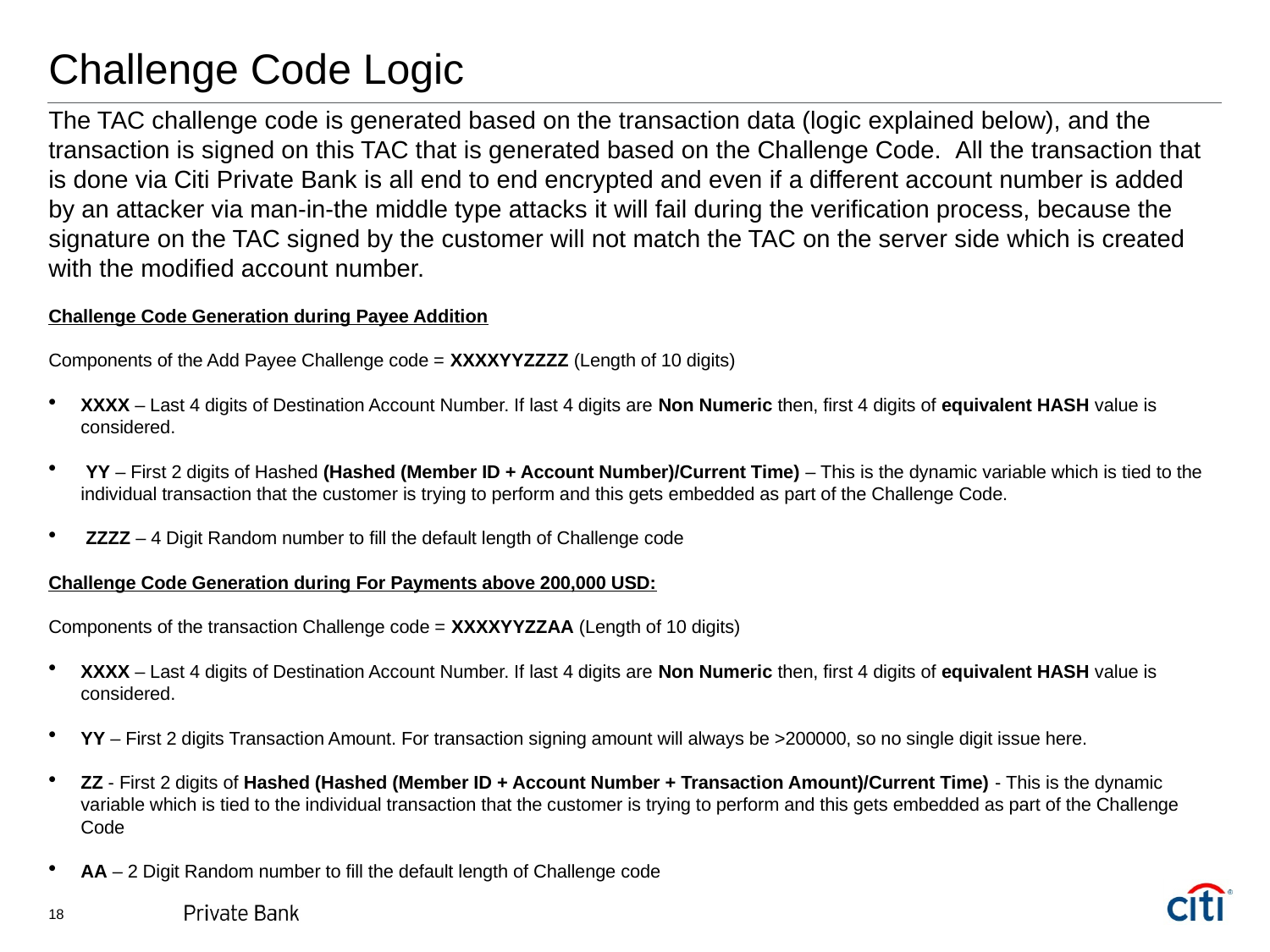

# Challenge Code Logic
The TAC challenge code is generated based on the transaction data (logic explained below), and the transaction is signed on this TAC that is generated based on the Challenge Code.  All the transaction that is done via Citi Private Bank is all end to end encrypted and even if a different account number is added by an attacker via man-in-the middle type attacks it will fail during the verification process, because the signature on the TAC signed by the customer will not match the TAC on the server side which is created with the modified account number.
Challenge Code Generation during Payee Addition
Components of the Add Payee Challenge code = XXXXYYZZZZ (Length of 10 digits)
XXXX – Last 4 digits of Destination Account Number. If last 4 digits are Non Numeric then, first 4 digits of equivalent HASH value is considered.
 YY – First 2 digits of Hashed (Hashed (Member ID + Account Number)/Current Time) – This is the dynamic variable which is tied to the individual transaction that the customer is trying to perform and this gets embedded as part of the Challenge Code.
 ZZZZ – 4 Digit Random number to fill the default length of Challenge code
Challenge Code Generation during For Payments above 200,000 USD:
Components of the transaction Challenge code = XXXXYYZZAA (Length of 10 digits)
XXXX – Last 4 digits of Destination Account Number. If last 4 digits are Non Numeric then, first 4 digits of equivalent HASH value is considered.
YY – First 2 digits Transaction Amount. For transaction signing amount will always be >200000, so no single digit issue here.
ZZ - First 2 digits of Hashed (Hashed (Member ID + Account Number + Transaction Amount)/Current Time) - This is the dynamic variable which is tied to the individual transaction that the customer is trying to perform and this gets embedded as part of the Challenge Code
AA – 2 Digit Random number to fill the default length of Challenge code